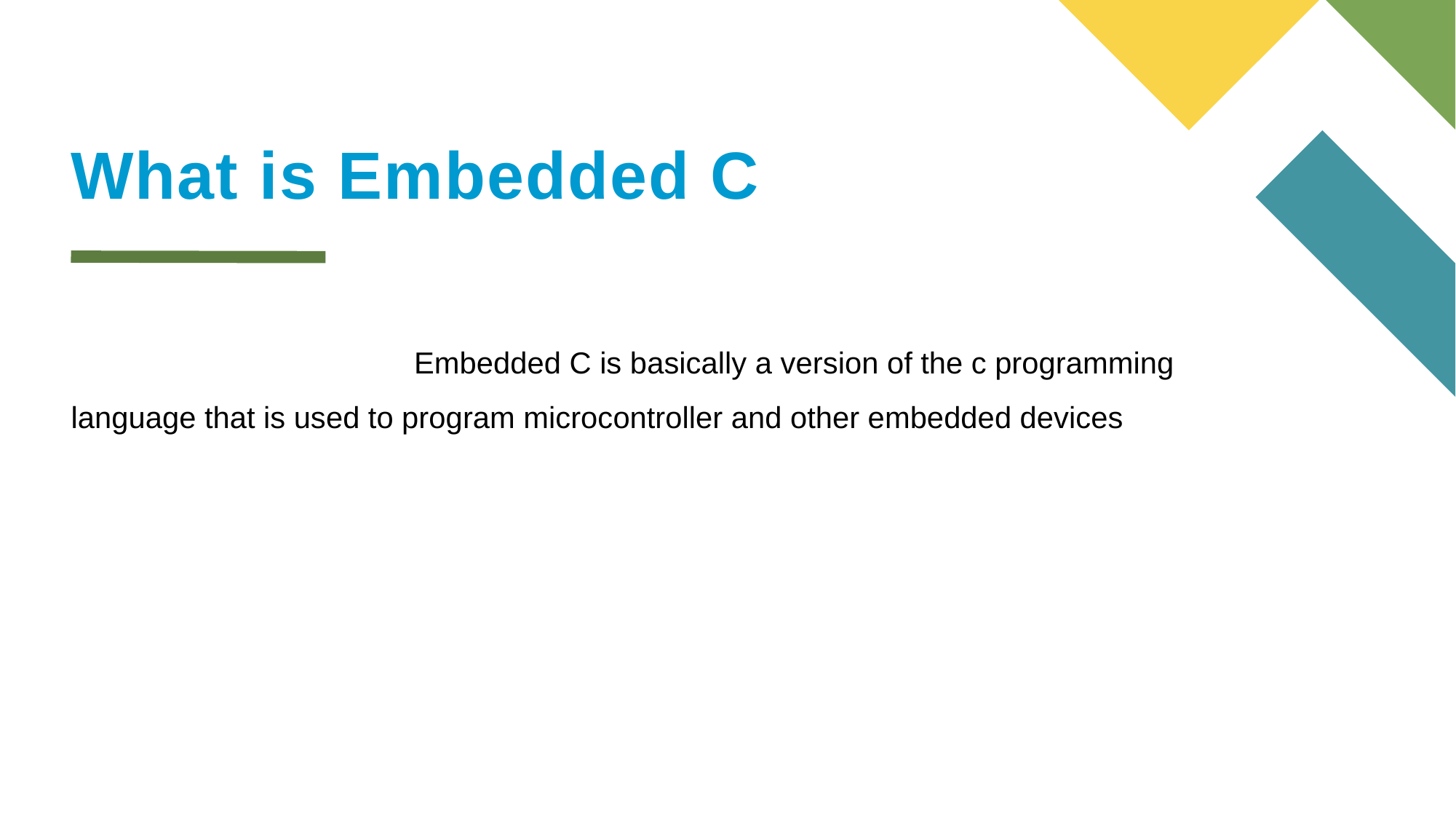

# What is Embedded C
                                         Embedded C is basically a version of the c programming language that is used to program microcontroller and other embedded devices